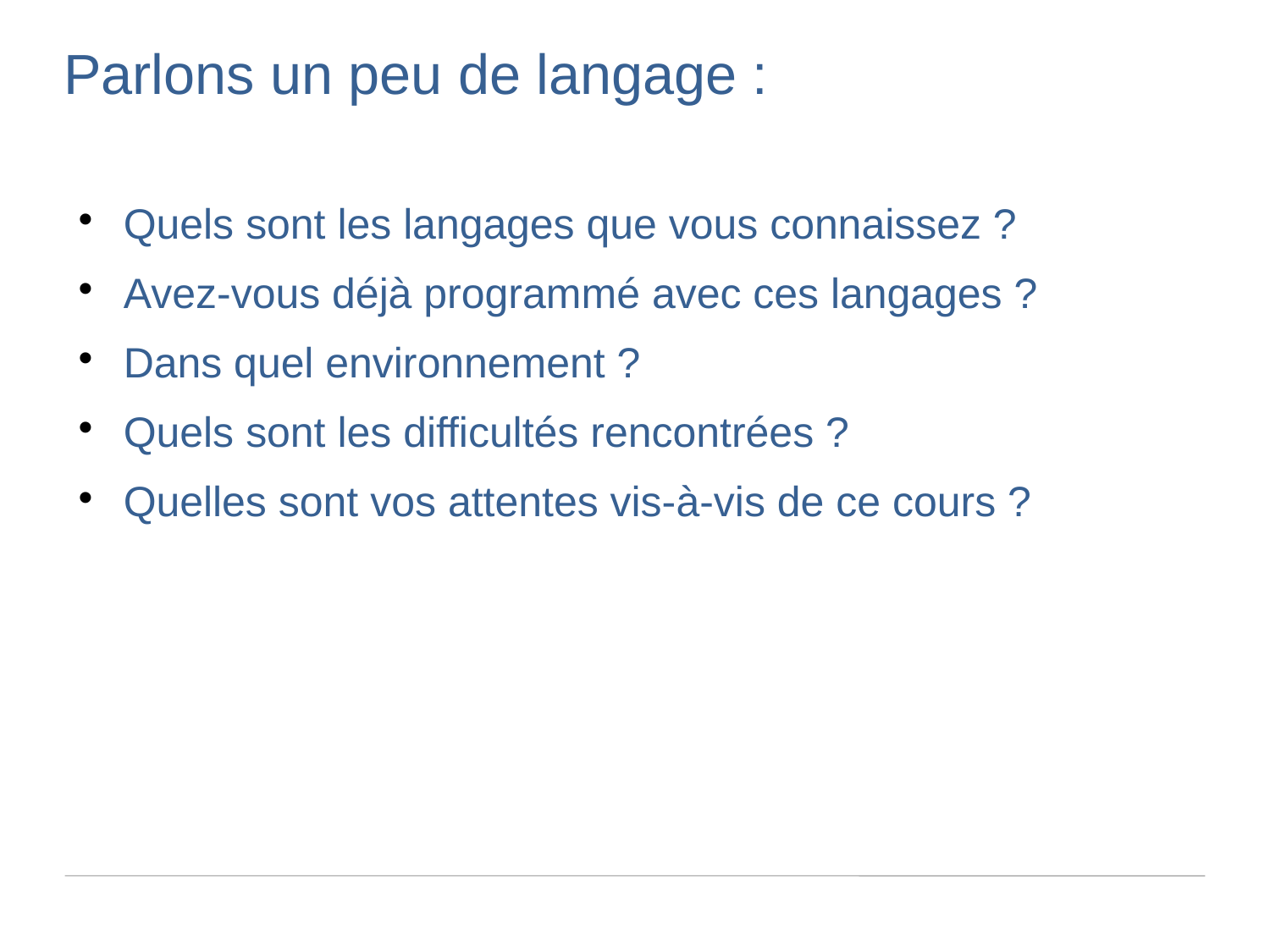

Parlons un peu de langage :
Quels sont les langages que vous connaissez ?
Avez-vous déjà programmé avec ces langages ?
Dans quel environnement ?
Quels sont les difficultés rencontrées ?
Quelles sont vos attentes vis-à-vis de ce cours ?